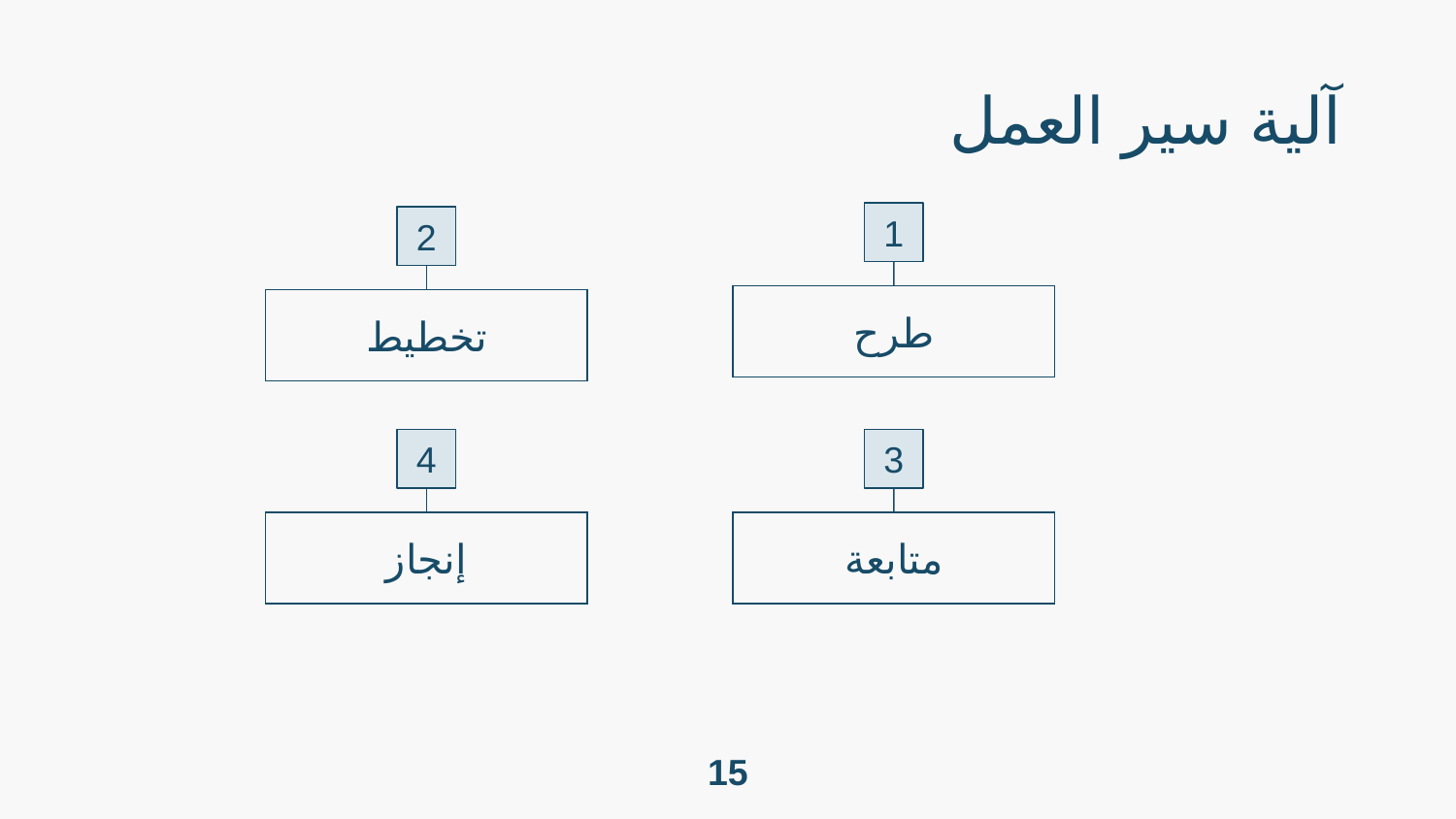

آلية سير العمل
1
2
طرح
تخطيط
4
3
إنجاز
متابعة
15